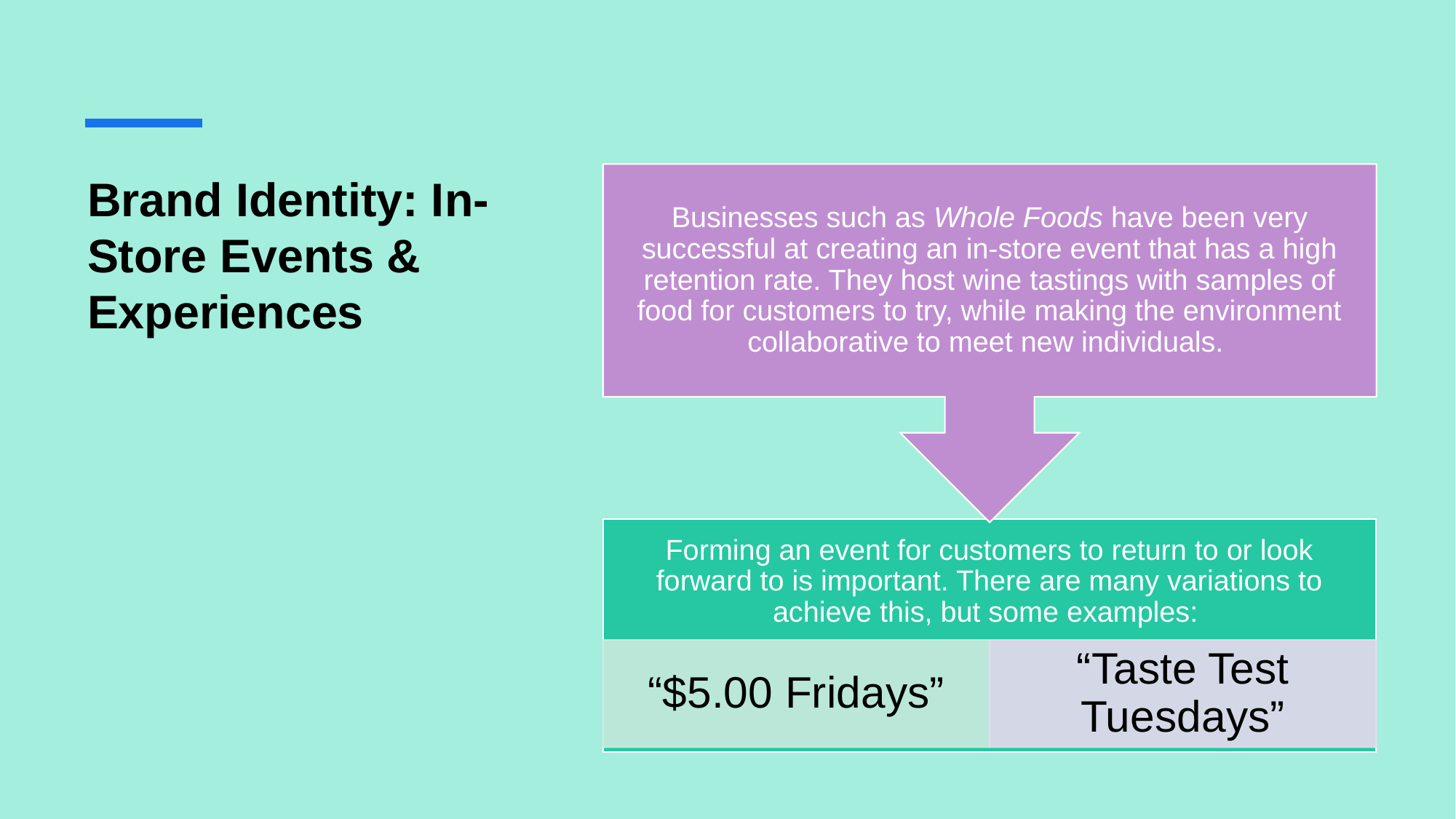

# Brand Identity: In-Store Events & Experiences
Forming an event for customers to return to or look forward to is important. There are many variations to achieve this, but some examples:
“$5.00 Fridays”
“Taste Test Tuesdays”
Businesses such as Whole Foods have been very successful at creating an in-store event that has a high retention rate. They host wine tastings with samples of food for customers to try, while making the environment collaborative to meet new individuals.